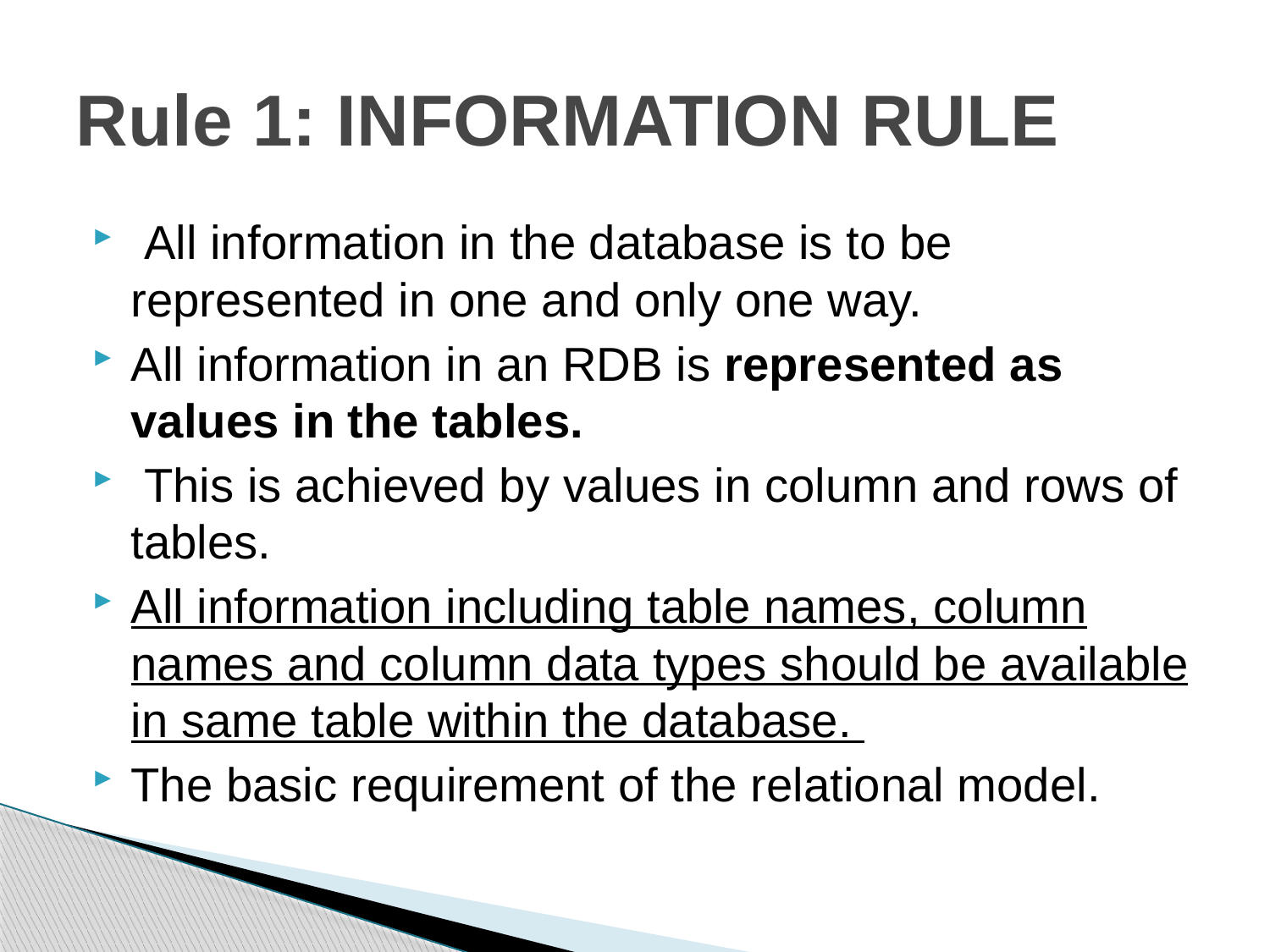

# Rule 1: INFORMATION RULE
 All information in the database is to be represented in one and only one way.
All information in an RDB is represented as values in the tables.
 This is achieved by values in column and rows of tables.
All information including table names, column names and column data types should be available in same table within the database.
The basic requirement of the relational model.